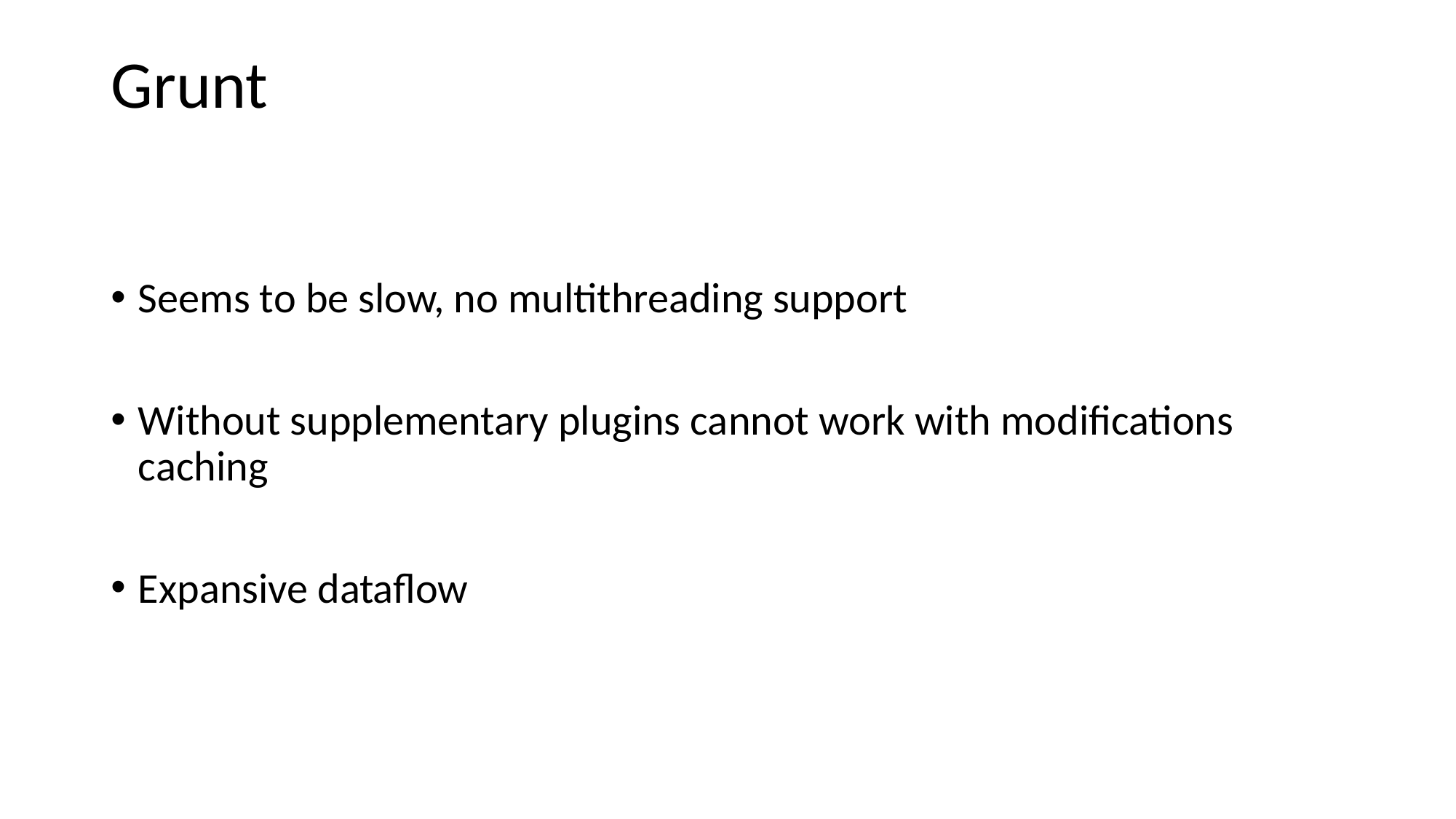

# Grunt

Seems to be slow, no multithreading support

Without supplementary plugins cannot work with modifications caching

Expansive dataflow